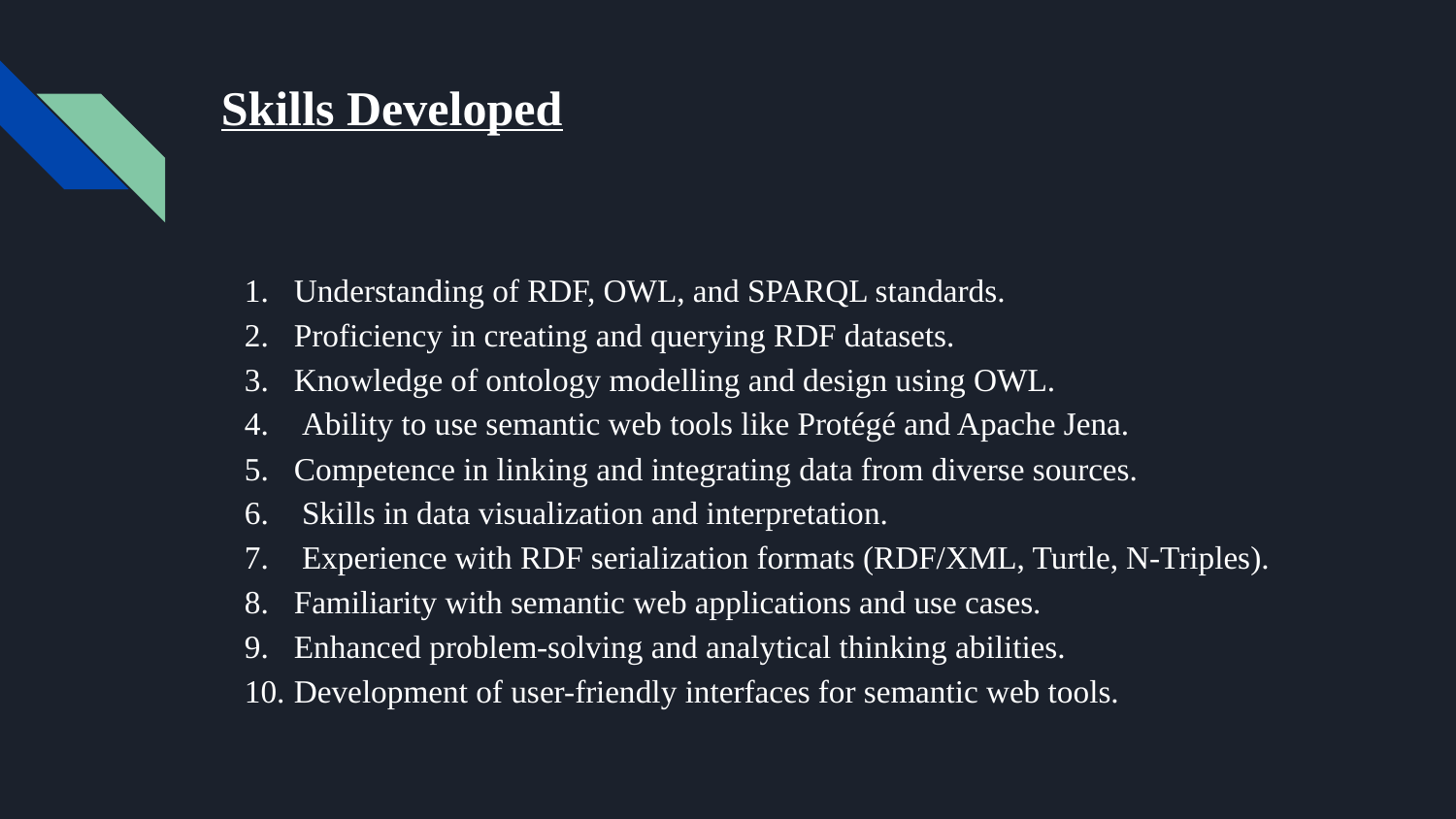

# Skills Developed
Understanding of RDF, OWL, and SPARQL standards.
Proficiency in creating and querying RDF datasets.
Knowledge of ontology modelling and design using OWL.
 Ability to use semantic web tools like Protégé and Apache Jena.
Competence in linking and integrating data from diverse sources.
 Skills in data visualization and interpretation.
 Experience with RDF serialization formats (RDF/XML, Turtle, N-Triples).
Familiarity with semantic web applications and use cases.
Enhanced problem-solving and analytical thinking abilities.
Development of user-friendly interfaces for semantic web tools.